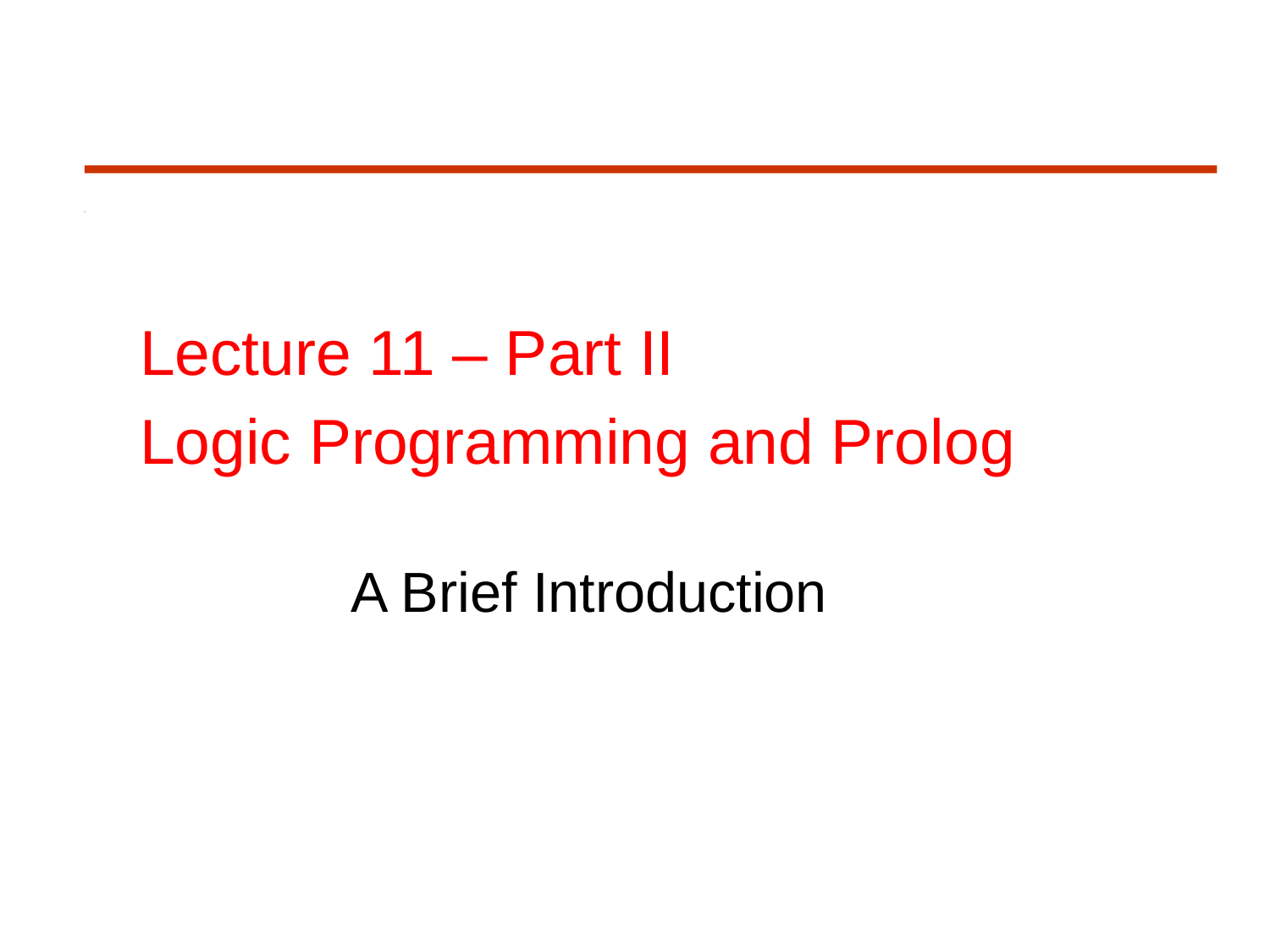

Lecture 11 – Part II
Logic Programming and Prolog
A Brief Introduction